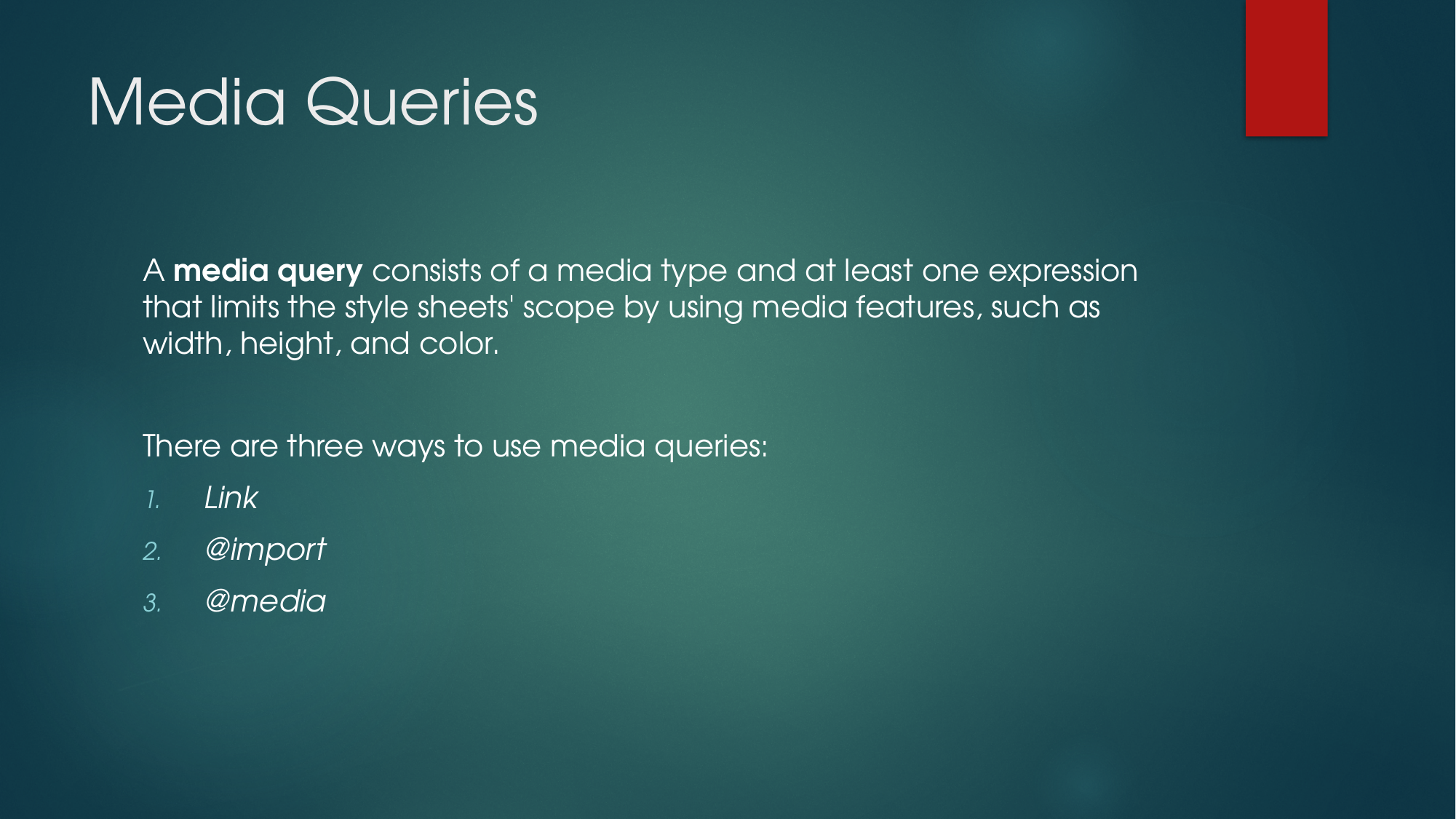

# Media Queries
A media query consists of a media type and at least one expression that limits the style sheets' scope by using media features, such as width, height, and color.

There are three ways to use media queries:
Link
@import
@media